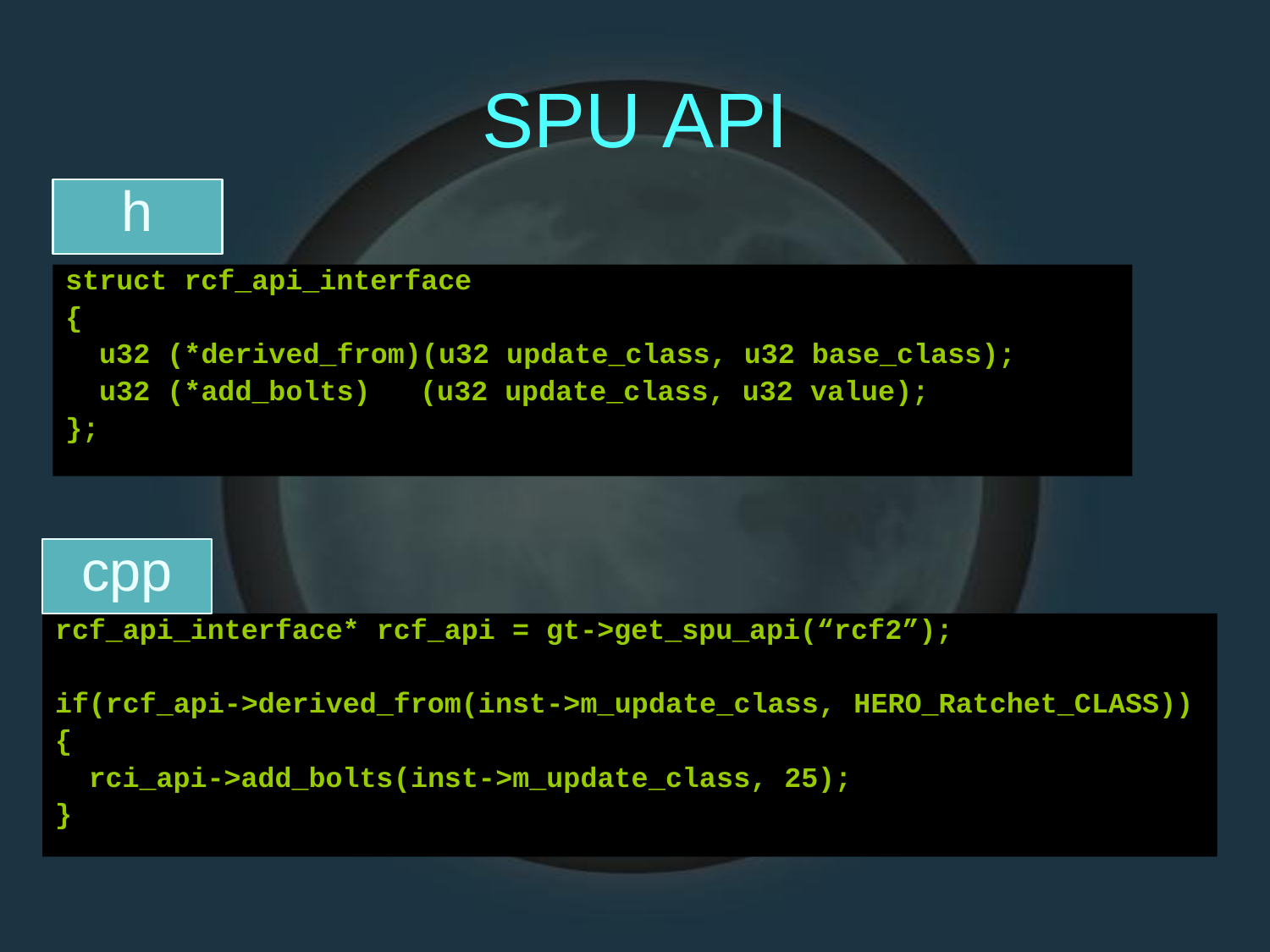

SPU
API

h

struct rcf_api_interface
{
u32 (*derived_from)(u32 update_class, u32 base_class);
u32 (*add_bolts)  (u32 update_class, u32 value);
};

cpp

rcf_api_interface* rcf_api = gt->get_spu_api(“rcf2”);
if(rcf_api->derived_from(inst->m_update_class, HERO_Ratchet_CLASS))
{
rci_api->add_bolts(inst->m_update_class, 25);
}